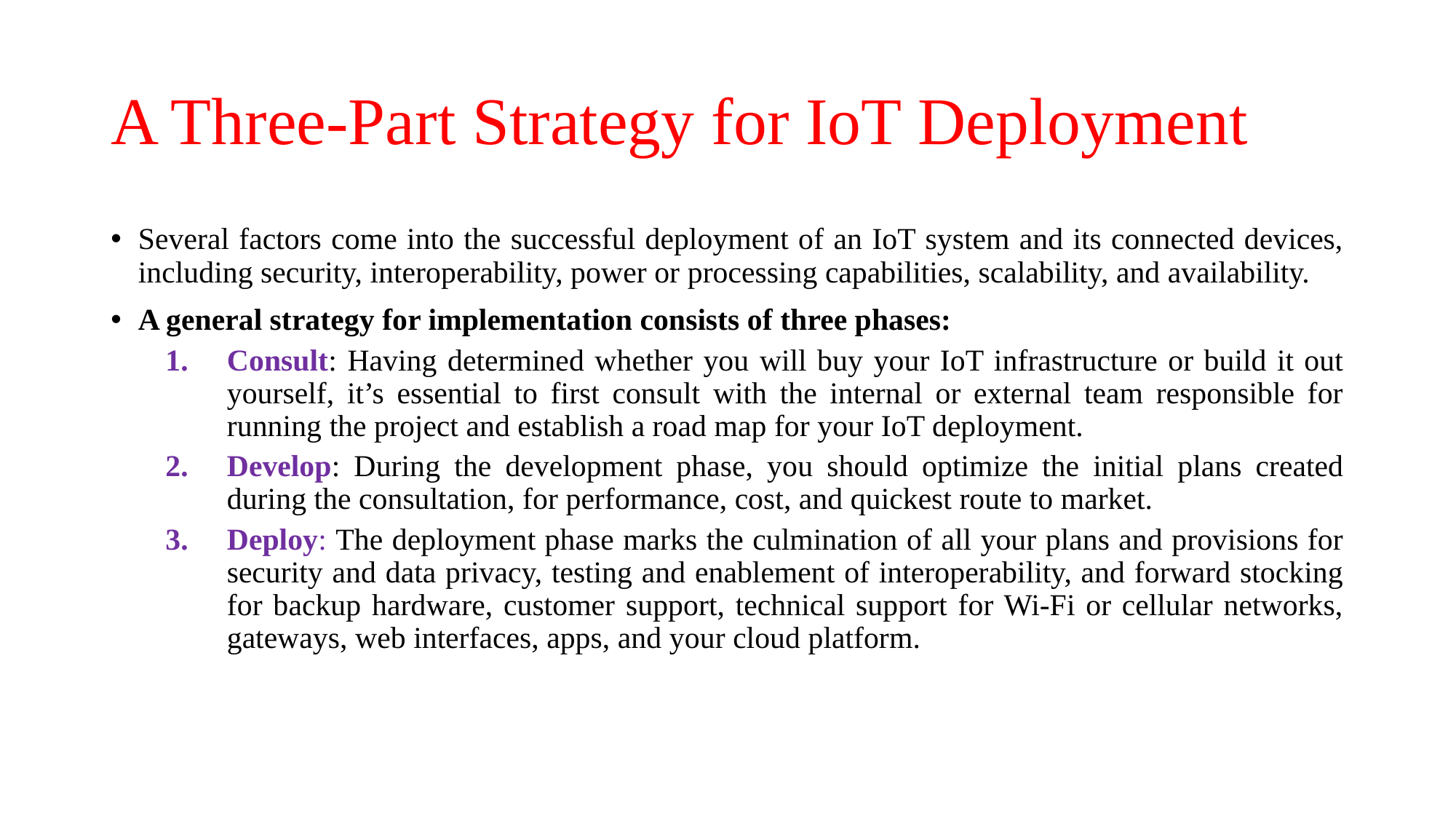

# A Three-Part Strategy for IoT Deployment
Several factors come into the successful deployment of an IoT system and its connected devices, including security, interoperability, power or processing capabilities, scalability, and availability.
A general strategy for implementation consists of three phases:
Consult: Having determined whether you will buy your IoT infrastructure or build it out yourself, it’s essential to first consult with the internal or external team responsible for running the project and establish a road map for your IoT deployment.
Develop: During the development phase, you should optimize the initial plans created during the consultation, for performance, cost, and quickest route to market.
Deploy: The deployment phase marks the culmination of all your plans and provisions for security and data privacy, testing and enablement of interoperability, and forward stocking for backup hardware, customer support, technical support for Wi-Fi or cellular networks, gateways, web interfaces, apps, and your cloud platform.